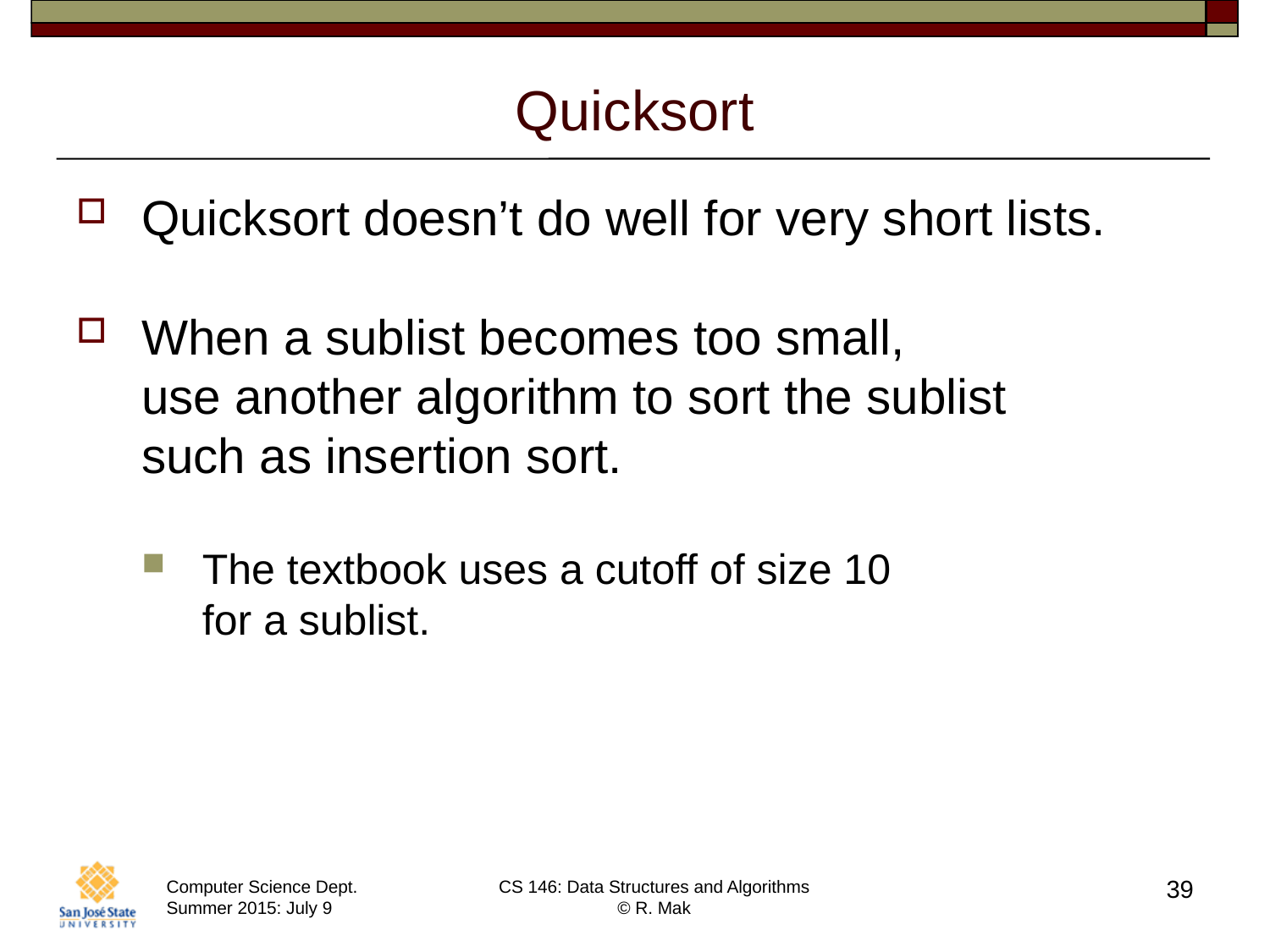

# Quicksort
Quicksort doesn’t do well for very short lists.

When a sublist becomes too small,
use another algorithm to sort the sublist
such as insertion sort.

The textbook uses a cutoff of size 10
for a sublist.
39